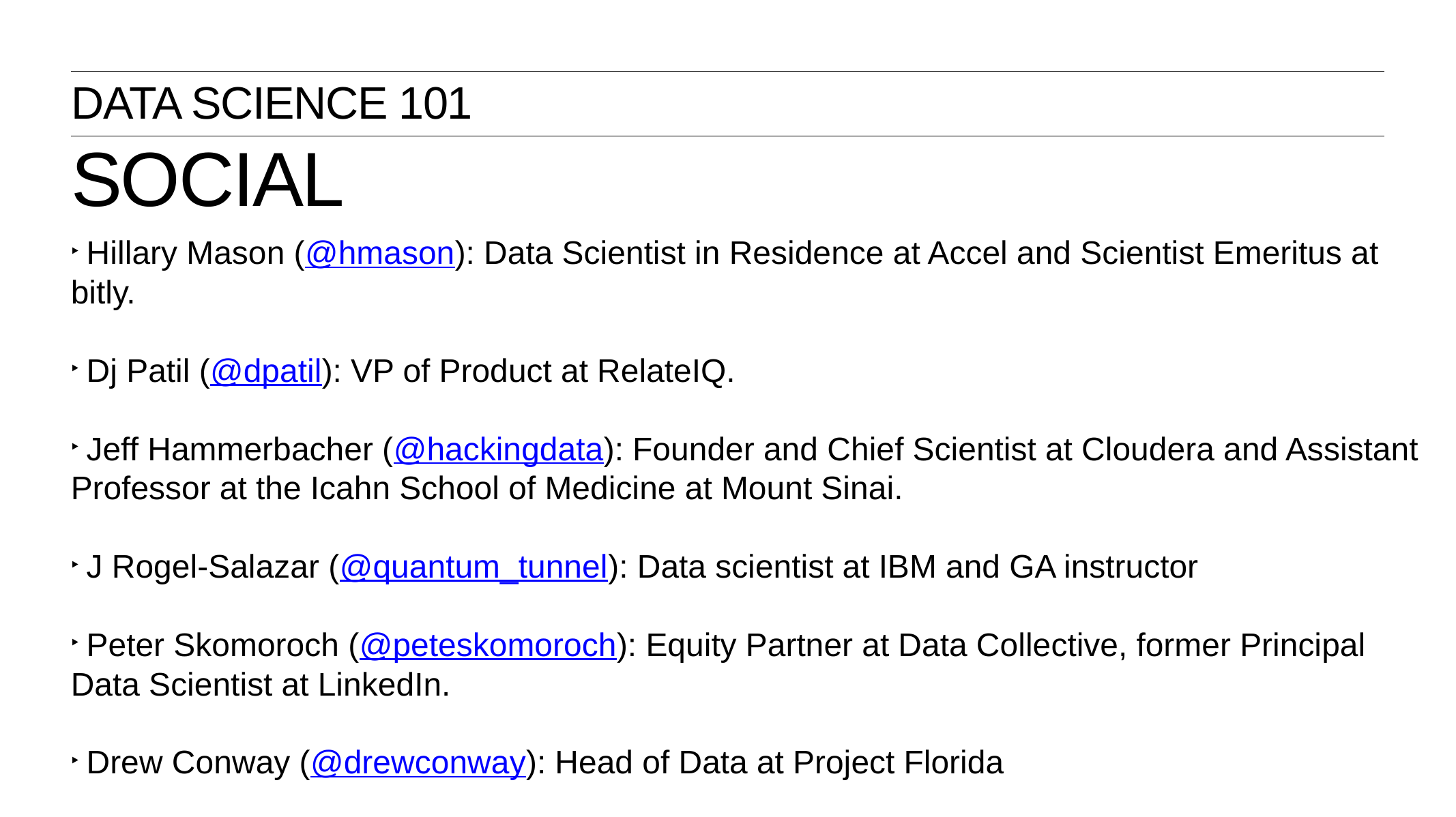

Data Science 101
# SOCIAL
	Hillary Mason (@hmason): Data Scientist in Residence at Accel and Scientist Emeritus at bitly.

	Dj Patil (@dpatil): VP of Product at RelateIQ.

	Jeff Hammerbacher (@hackingdata): Founder and Chief Scientist at Cloudera and Assistant Professor at the Icahn School of Medicine at Mount Sinai.

	J Rogel-Salazar (@quantum_tunnel): Data scientist at IBM and GA instructor

	Peter Skomoroch (@peteskomoroch): Equity Partner at Data Collective, former Principal Data Scientist at LinkedIn.

	Drew Conway (@drewconway): Head of Data at Project Florida